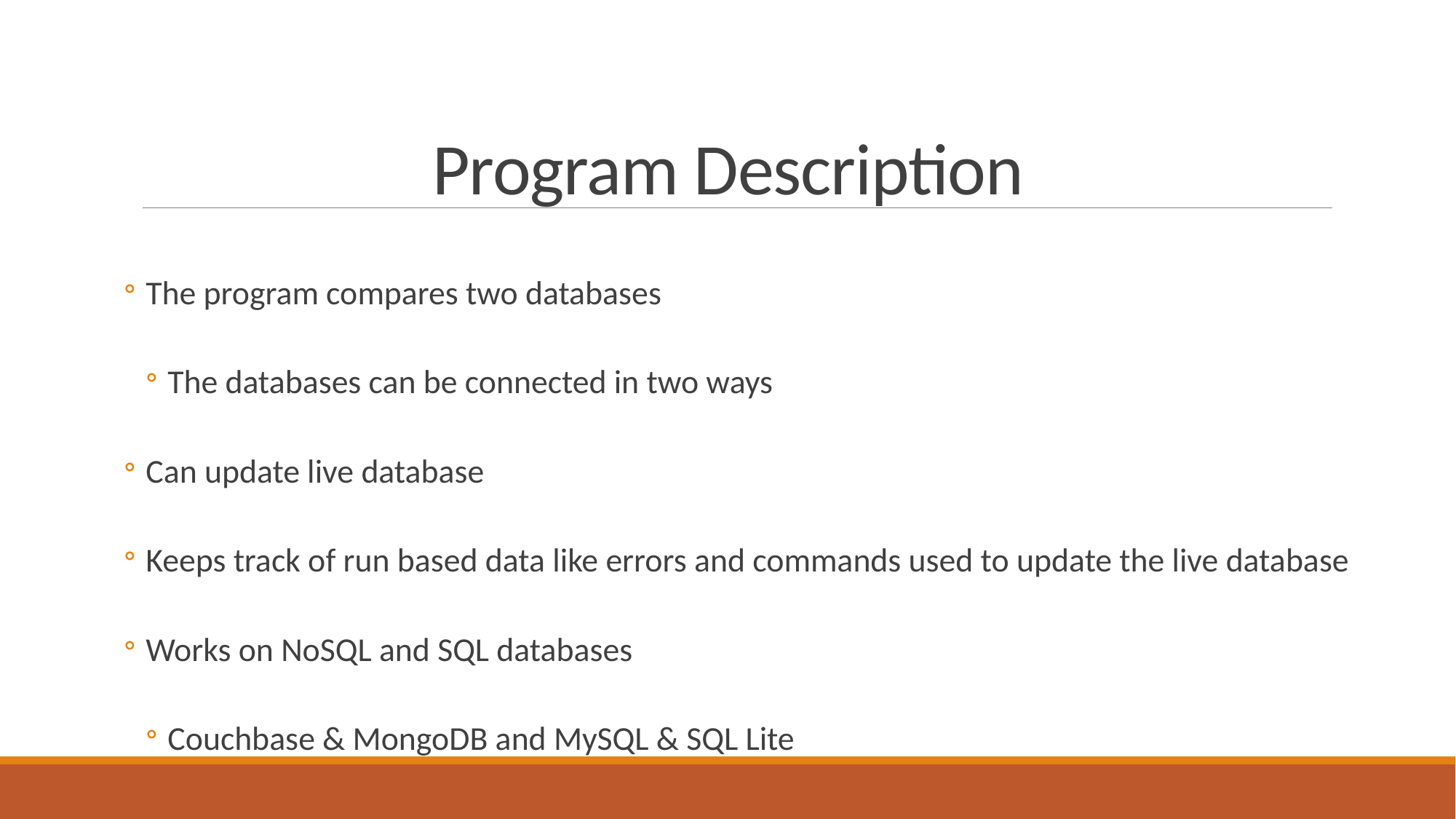

# Program Description
The program compares two databases
The databases can be connected in two ways
Can update live database
Keeps track of run based data like errors and commands used to update the live database
Works on NoSQL and SQL databases
Couchbase & MongoDB and MySQL & SQL Lite